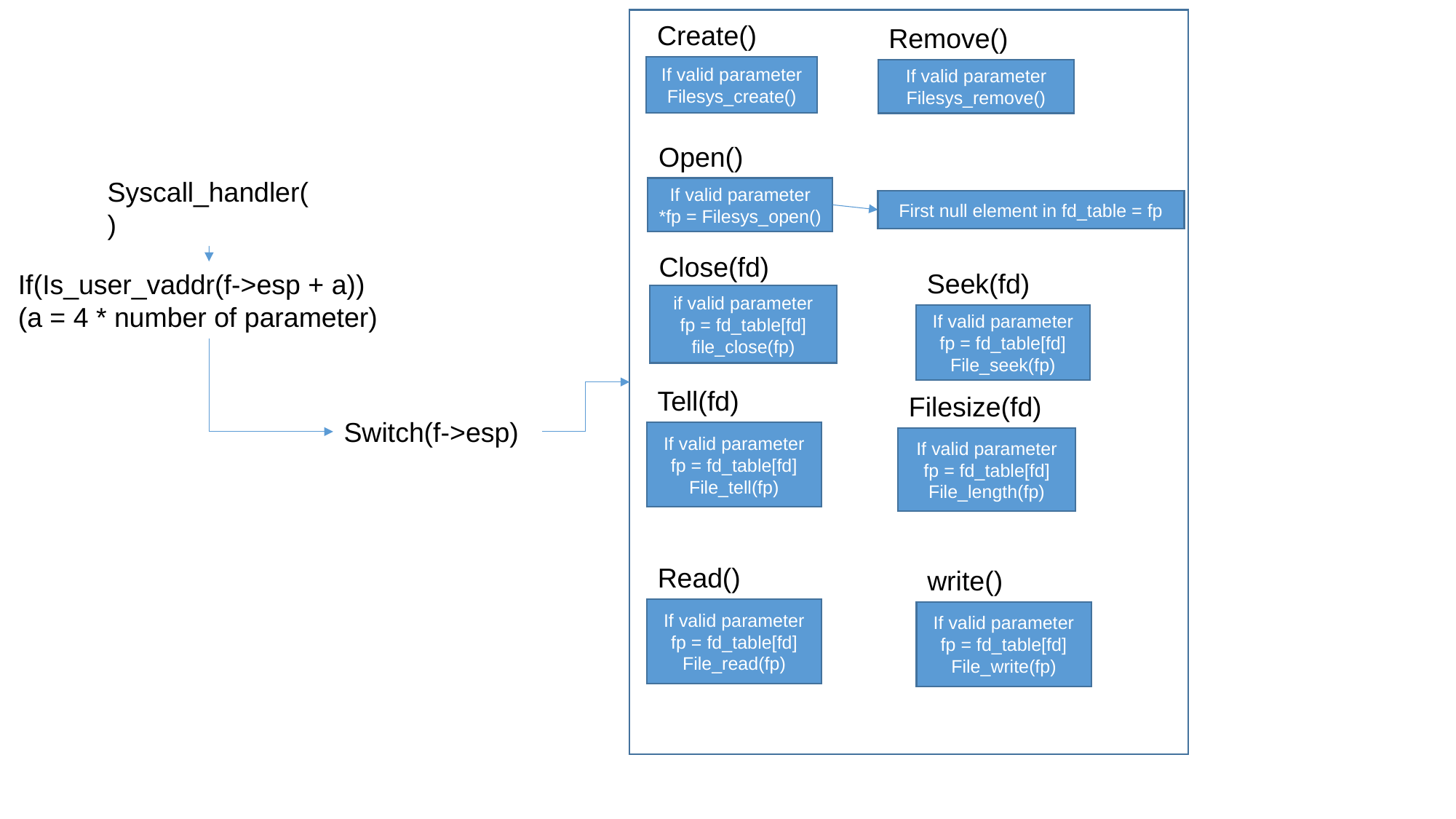

Create()
Remove()
If valid parameter
Filesys_create()
If valid parameter
Filesys_remove()
Open()
Syscall_handler()
If valid parameter
*fp = Filesys_open()
First null element in fd_table = fp
Close(fd)
Seek(fd)
If(Is_user_vaddr(f->esp + a))
(a = 4 * number of parameter)
if valid parameter
fp = fd_table[fd]
file_close(fp)
If valid parameter
fp = fd_table[fd]
File_seek(fp)

Tell(fd)
Filesize(fd)
Switch(f->esp)
If valid parameter
fp = fd_table[fd]
File_tell(fp)
If valid parameter
fp = fd_table[fd]
File_length(fp)
Read()
write()
If valid parameter
fp = fd_table[fd]
File_read(fp)
If valid parameter
fp = fd_table[fd]
File_write(fp)